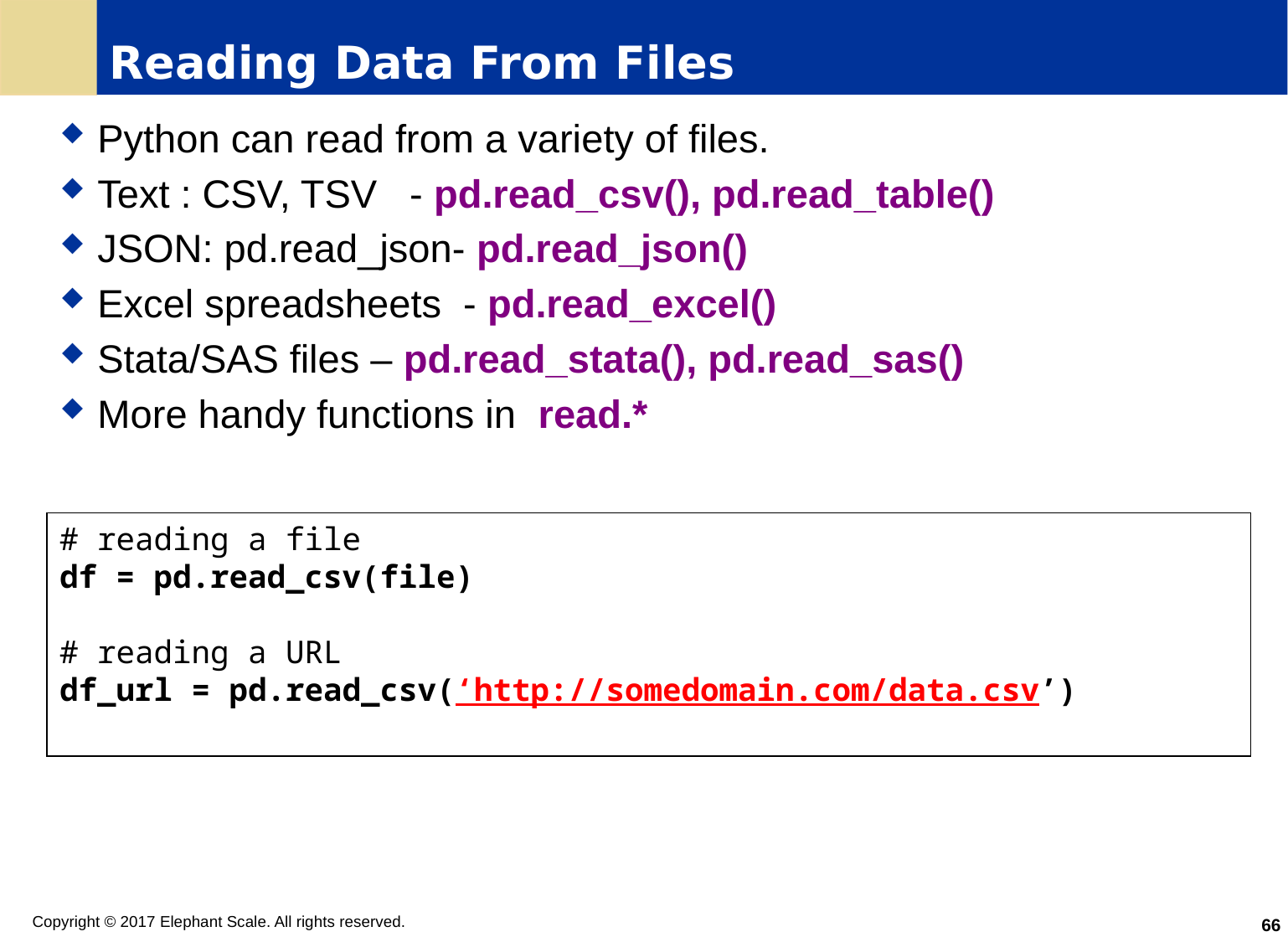

# Reading Data From Files
Python can read from a variety of files.
Text : CSV, TSV   - pd.read_csv(), pd.read_table()
JSON: pd.read_json- pd.read_json()
Excel spreadsheets  - pd.read_excel()
Stata/SAS files – pd.read_stata(), pd.read_sas()
More handy functions in  read.*
# reading a file
df = pd.read_csv(file)

# reading a URL
df_url = pd.read_csv(‘http://somedomain.com/data.csv’)

66
Copyright © 2017 Elephant Scale. All rights reserved.